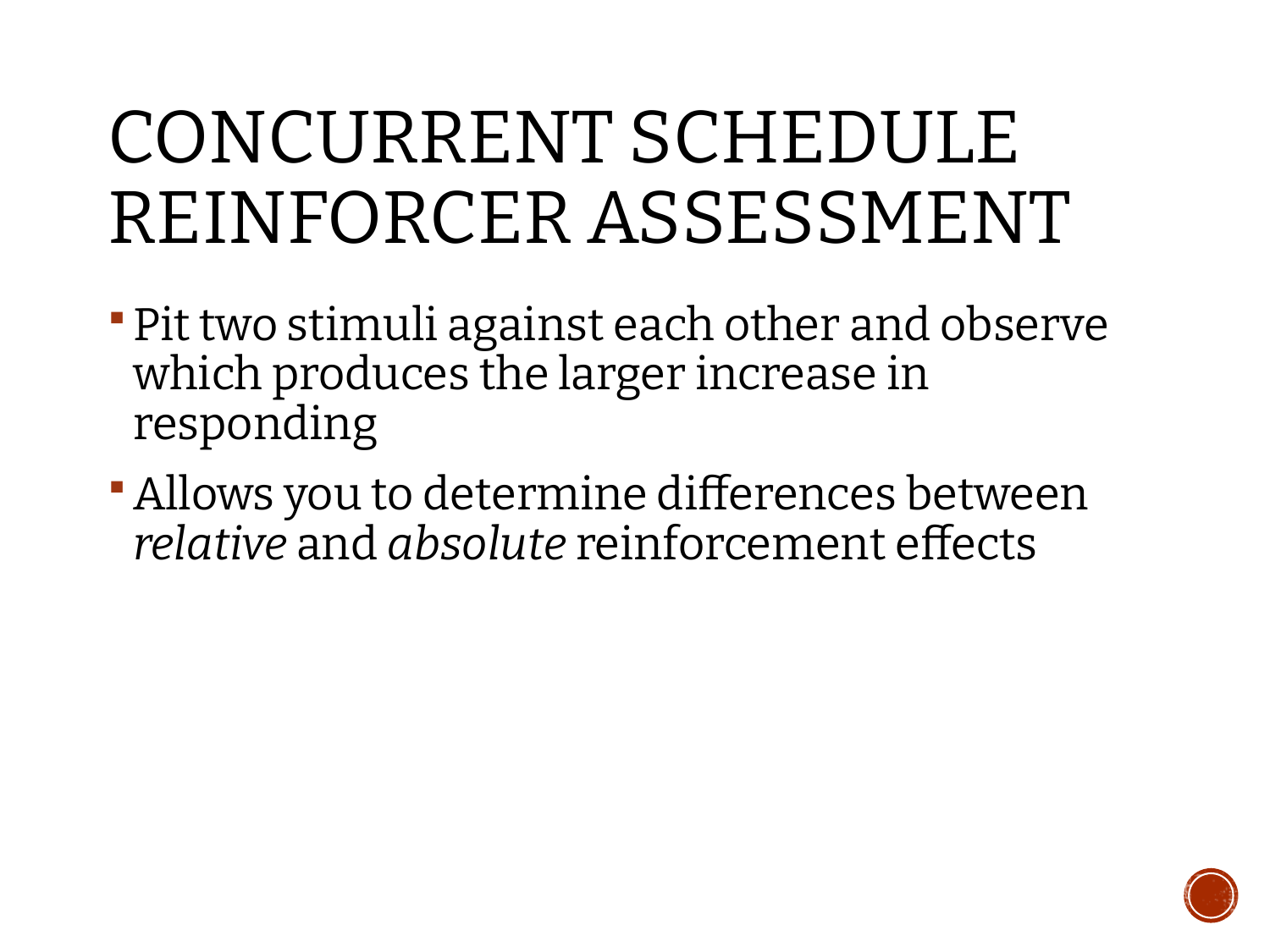

# Concurrent Schedule Reinforcer Assessment
Pit two stimuli against each other and observe which produces the larger increase in responding
Allows you to determine differences between relative and absolute reinforcement effects